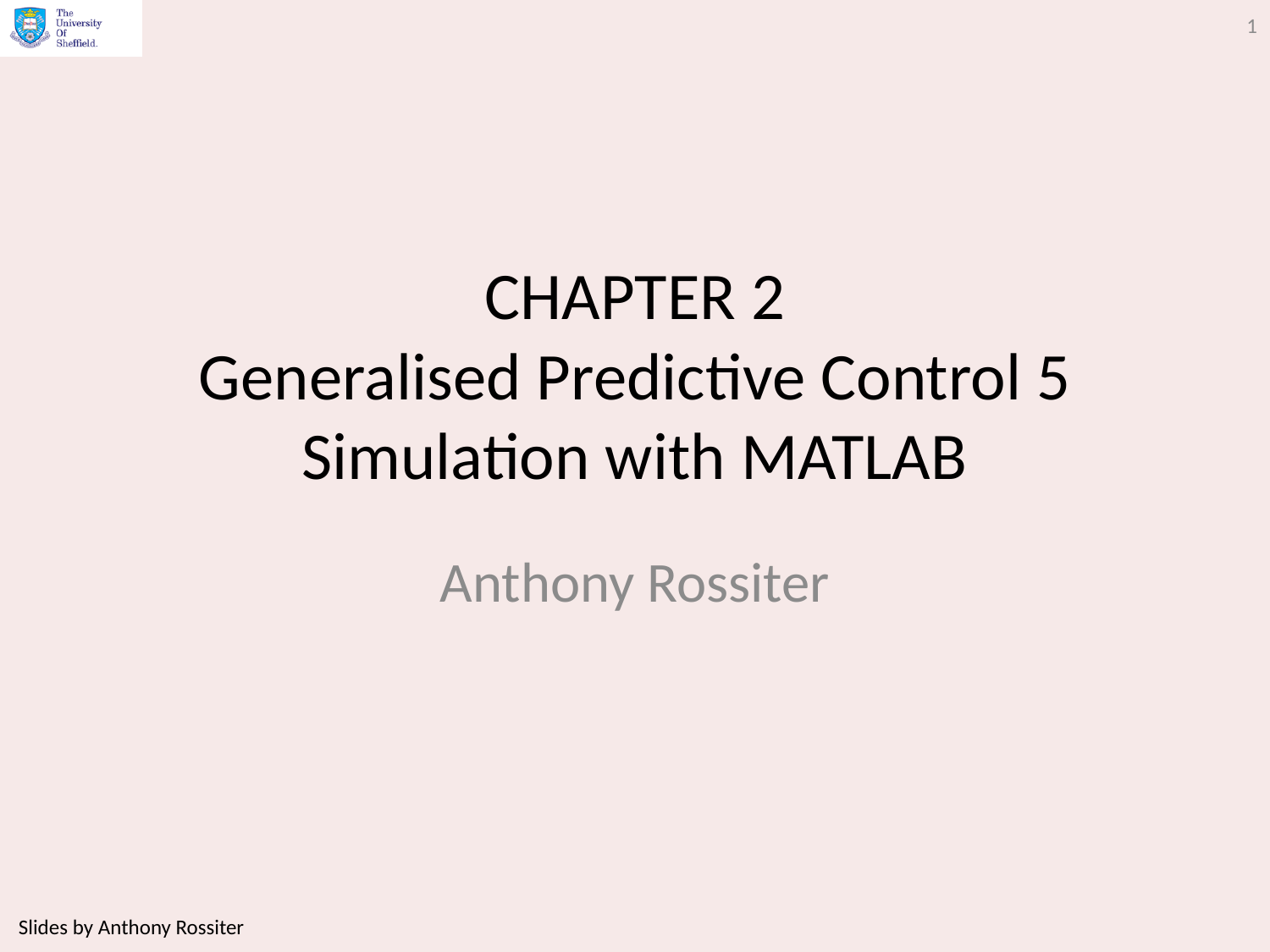

1
# CHAPTER 2 Generalised Predictive Control 5 Simulation with MATLAB
Anthony Rossiter
Slides by Anthony Rossiter